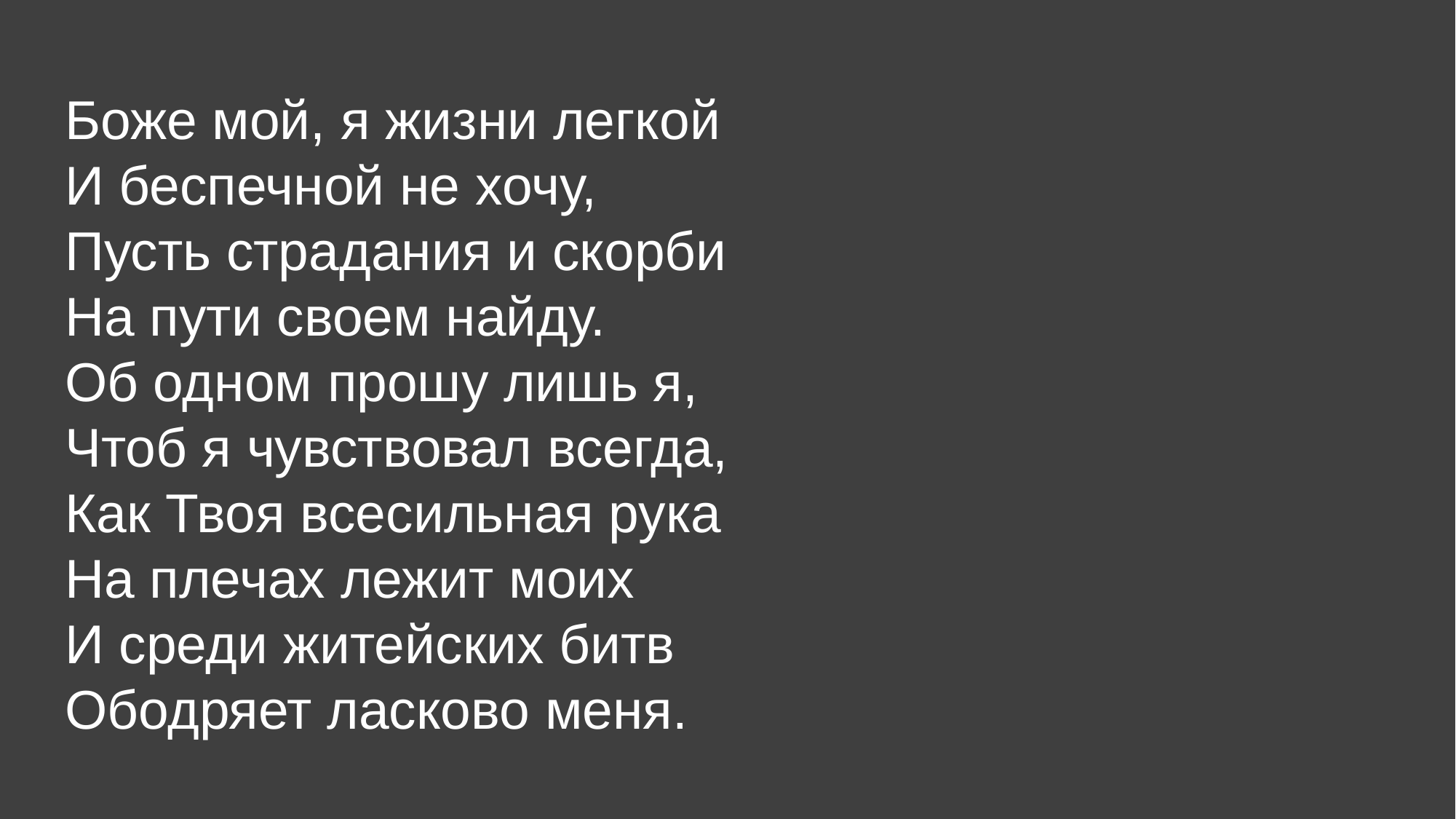

Боже мой, я жизни легкой
И беспечной не хочу,
Пусть страдания и скорби
На пути своем найду.
Об одном прошу лишь я,
Чтоб я чувствовал всегда,
Как Твоя всесильная рука
На плечах лежит моих
И среди житейских битв
Ободряет ласково меня.